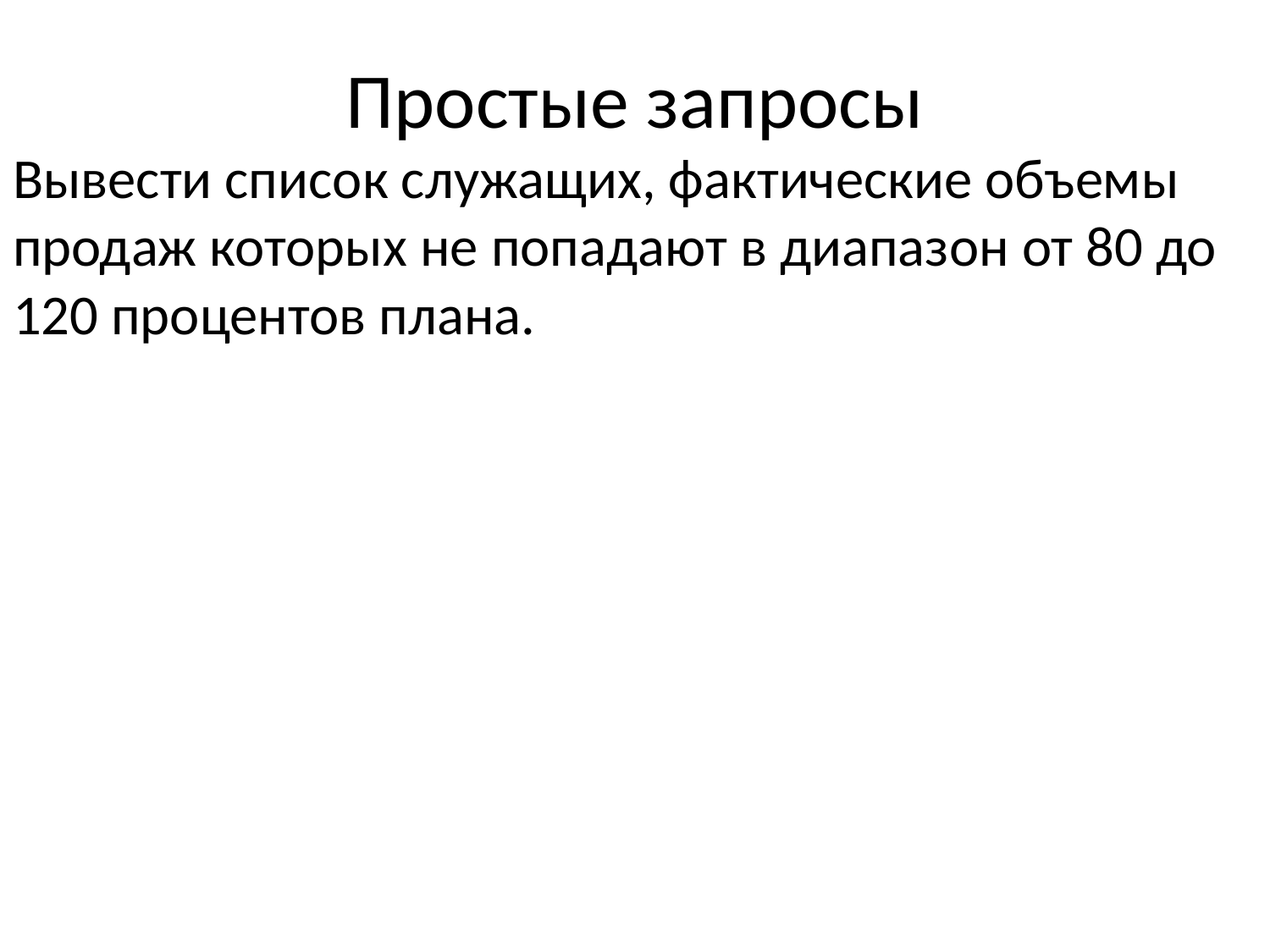

# Простые запросы
Вывести список служащих, фактические объемы продаж которых не попадают в диапазон от 80 до 120 процентов плана.